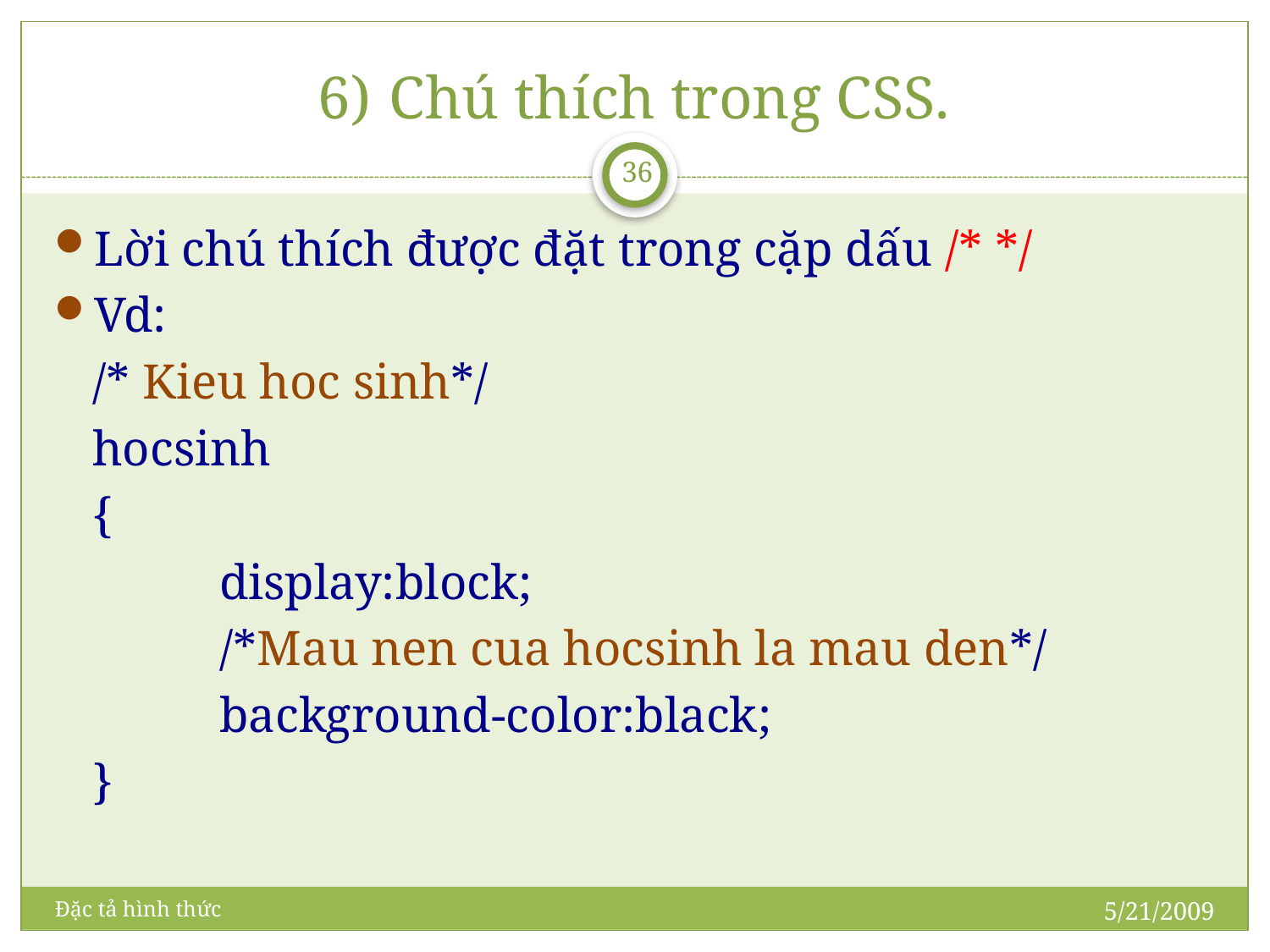

# Chú thích trong CSS.
36
Lời chú thích được đặt trong cặp dấu /* */
Vd:
	/* Kieu hoc sinh*/
	hocsinh
	{
		display:block;
		/*Mau nen cua hocsinh la mau den*/
		background-color:black;
	}
5/21/2009
Đặc tả hình thức